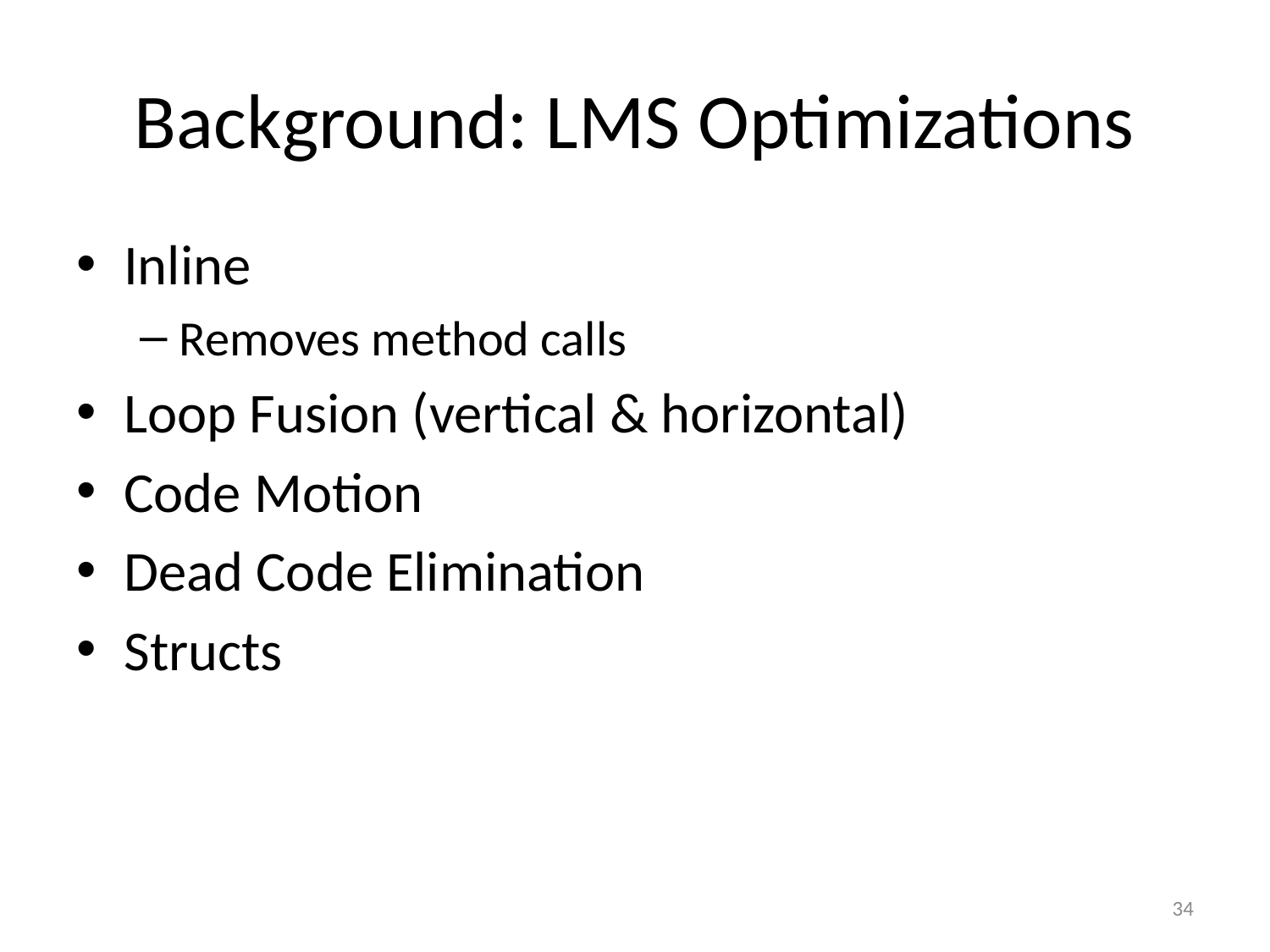

# Background: LMS Optimizations
Inline
Removes method calls
Loop Fusion (vertical & horizontal)
Code Motion
Dead Code Elimination
Structs
34